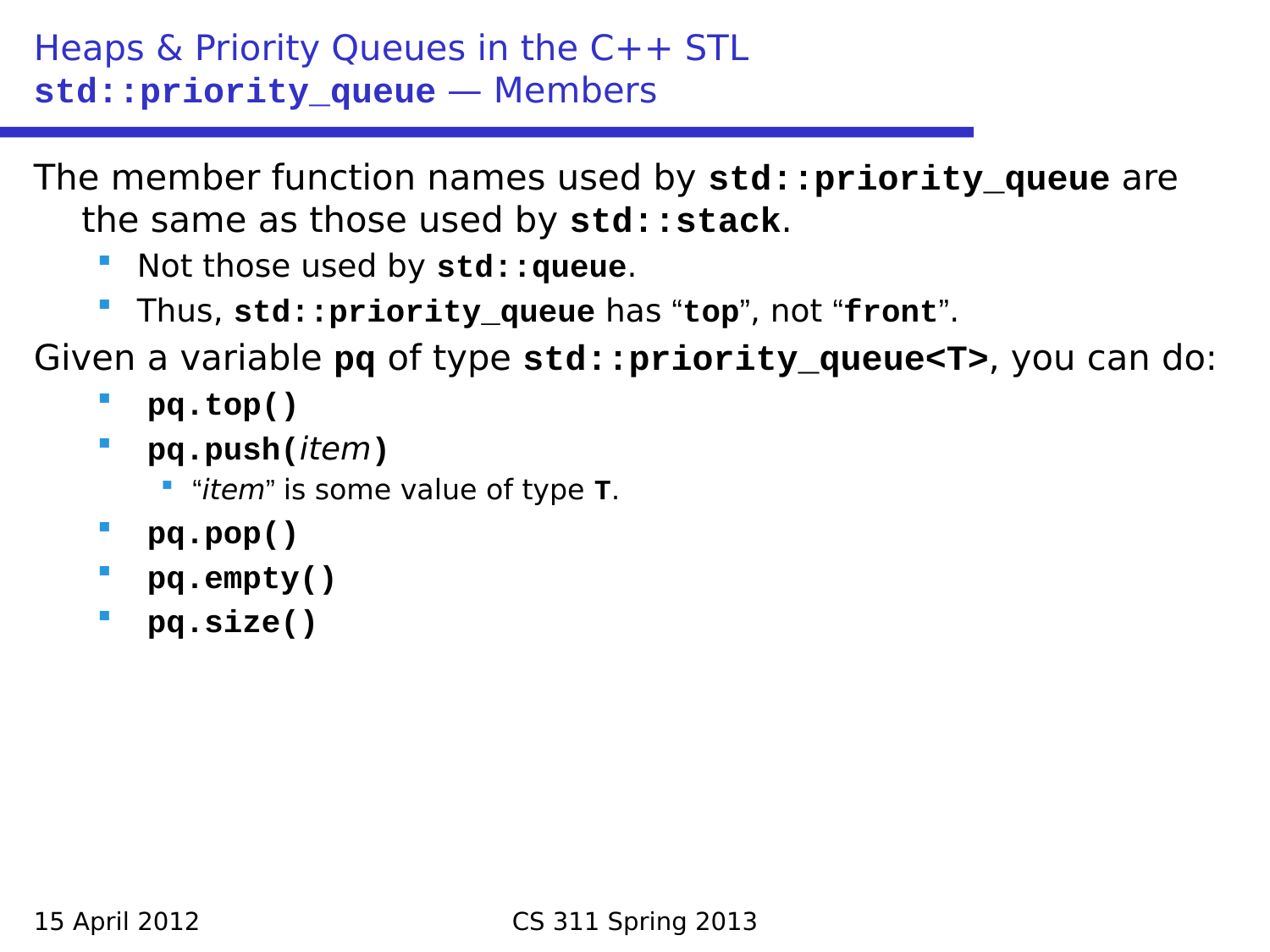

# Heaps & Priority Queues in the C++ STL std::priority_queue — Members
The member function names used by std::priority_queue are the same as those used by std::stack.
Not those used by std::queue.
Thus, std::priority_queue has “top”, not “front”.
Given a variable pq of type std::priority_queue<T>, you can do:
 pq.top()
 pq.push(item)
“item” is some value of type T.
 pq.pop()
 pq.empty()
 pq.size()
15 April 2012
CS 311 Spring 2013